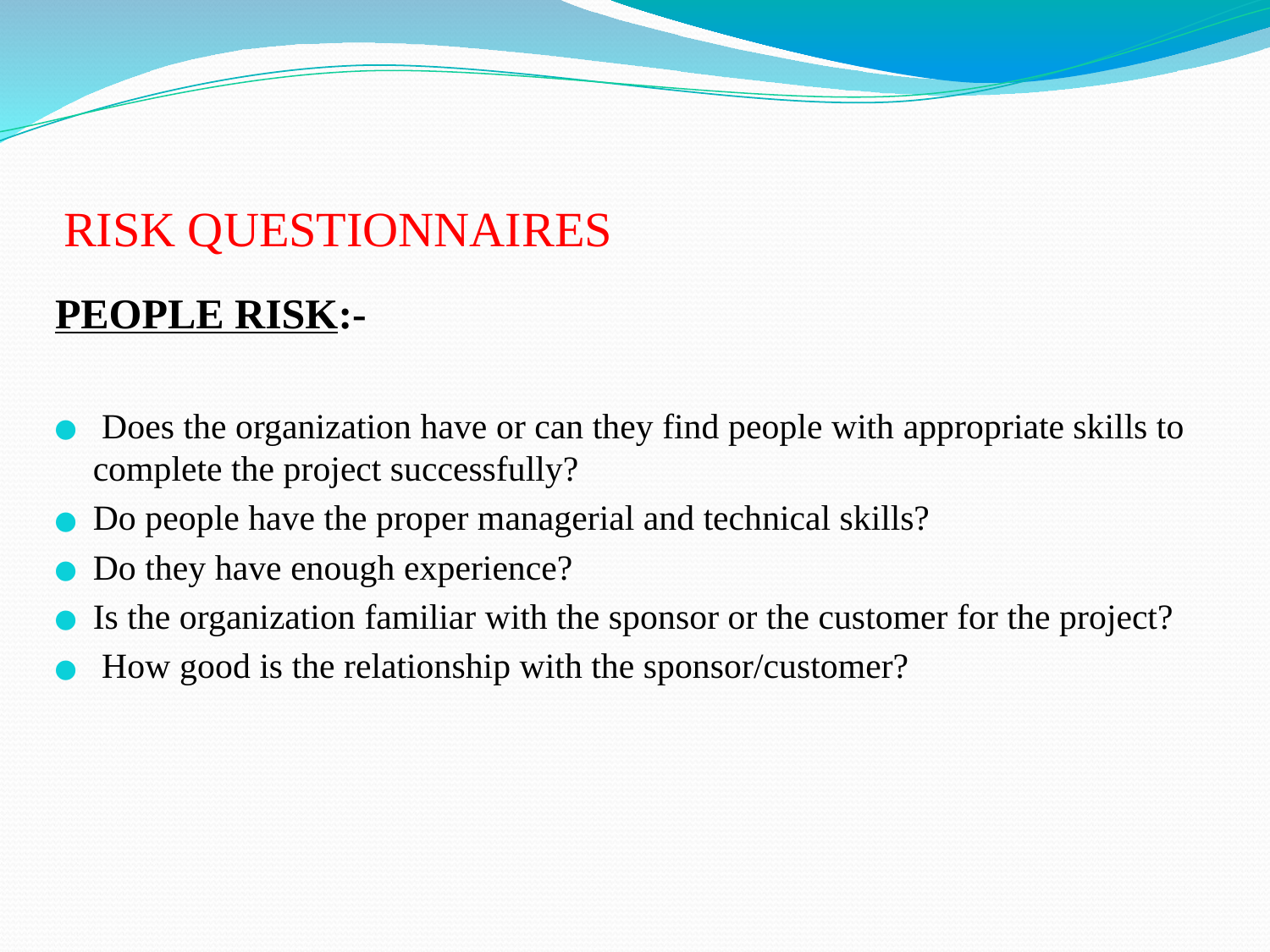

# RISK QUESTIONNAIRES
PEOPLE RISK:-

 Does the organization have or can they find people with appropriate skills to complete the project successfully?
Do people have the proper managerial and technical skills?
Do they have enough experience?
Is the organization familiar with the sponsor or the customer for the project?
 How good is the relationship with the sponsor/customer?